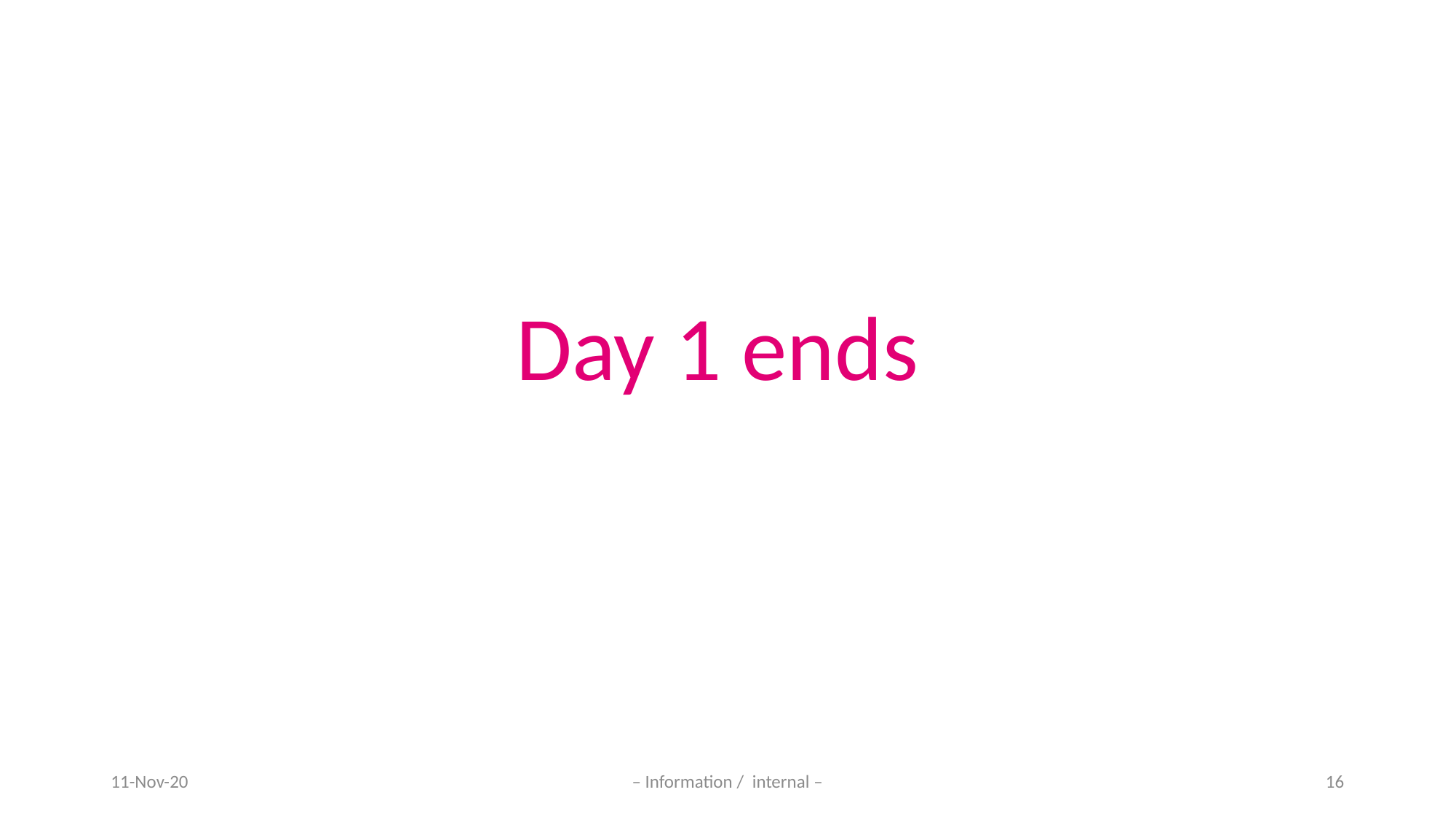

Day 1 ends
11-Nov-20
– Information /  internal –
16